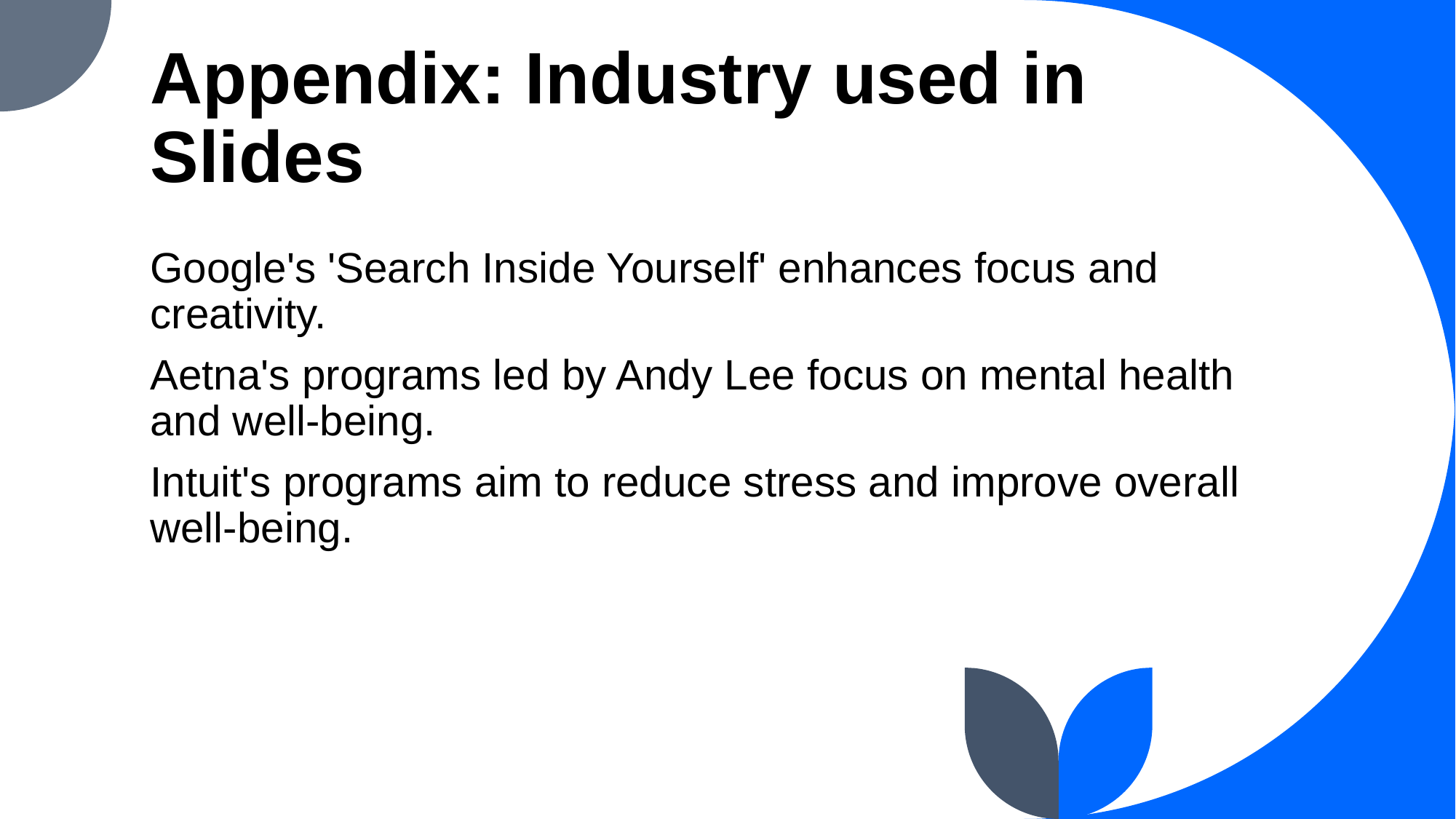

# Appendix: Industry used in Slides
Google's 'Search Inside Yourself' enhances focus and creativity.
Aetna's programs led by Andy Lee focus on mental health and well-being.
Intuit's programs aim to reduce stress and improve overall well-being.